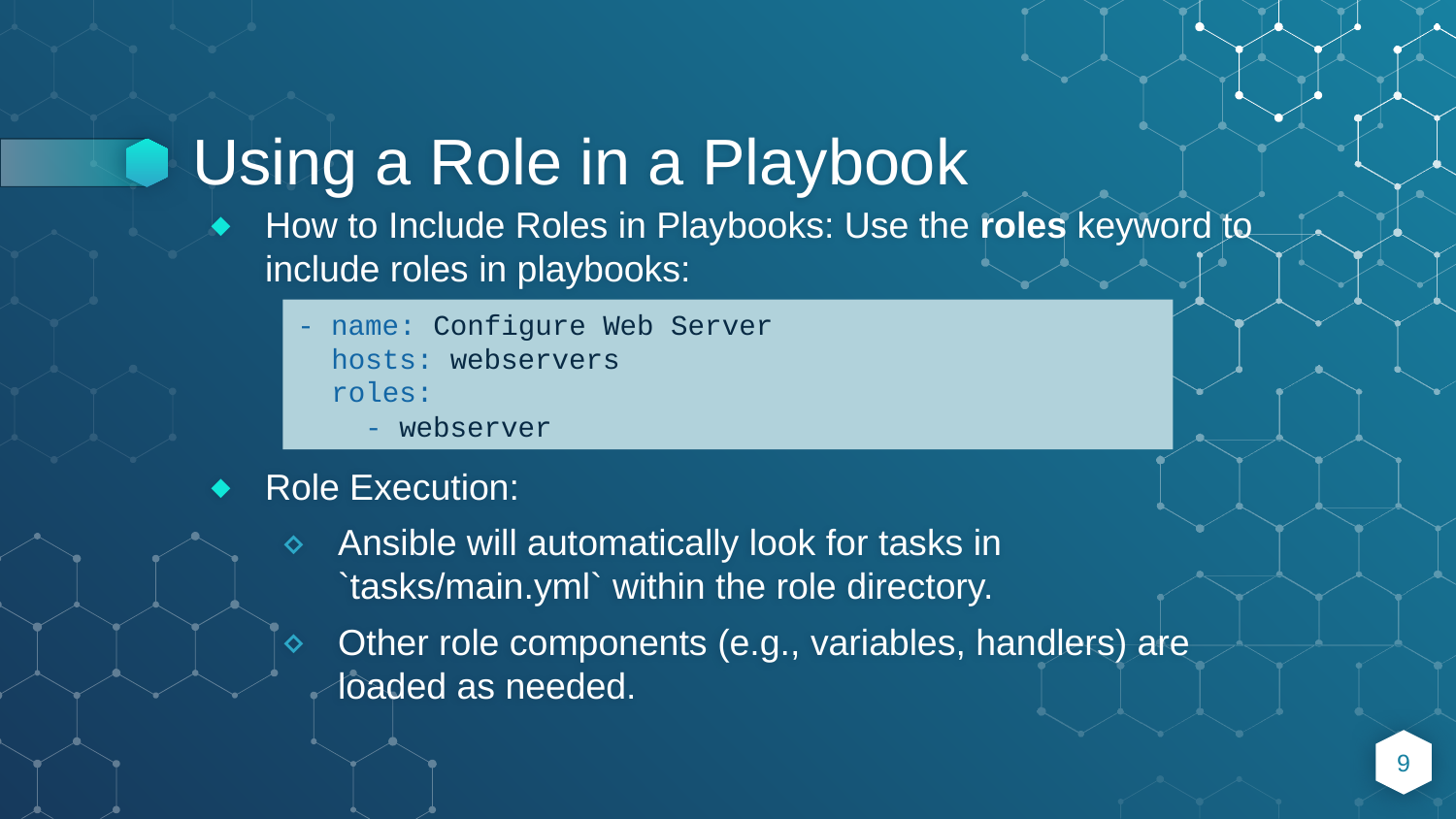

# Using a Role in a Playbook
How to Include Roles in Playbooks: Use the roles keyword to include roles in playbooks:

Role Execution:
Ansible will automatically look for tasks in `tasks/main.yml` within the role directory.
Other role components (e.g., variables, handlers) are loaded as needed.

- name: Configure Web Server
  hosts: webservers
  roles:
    - webserver
9